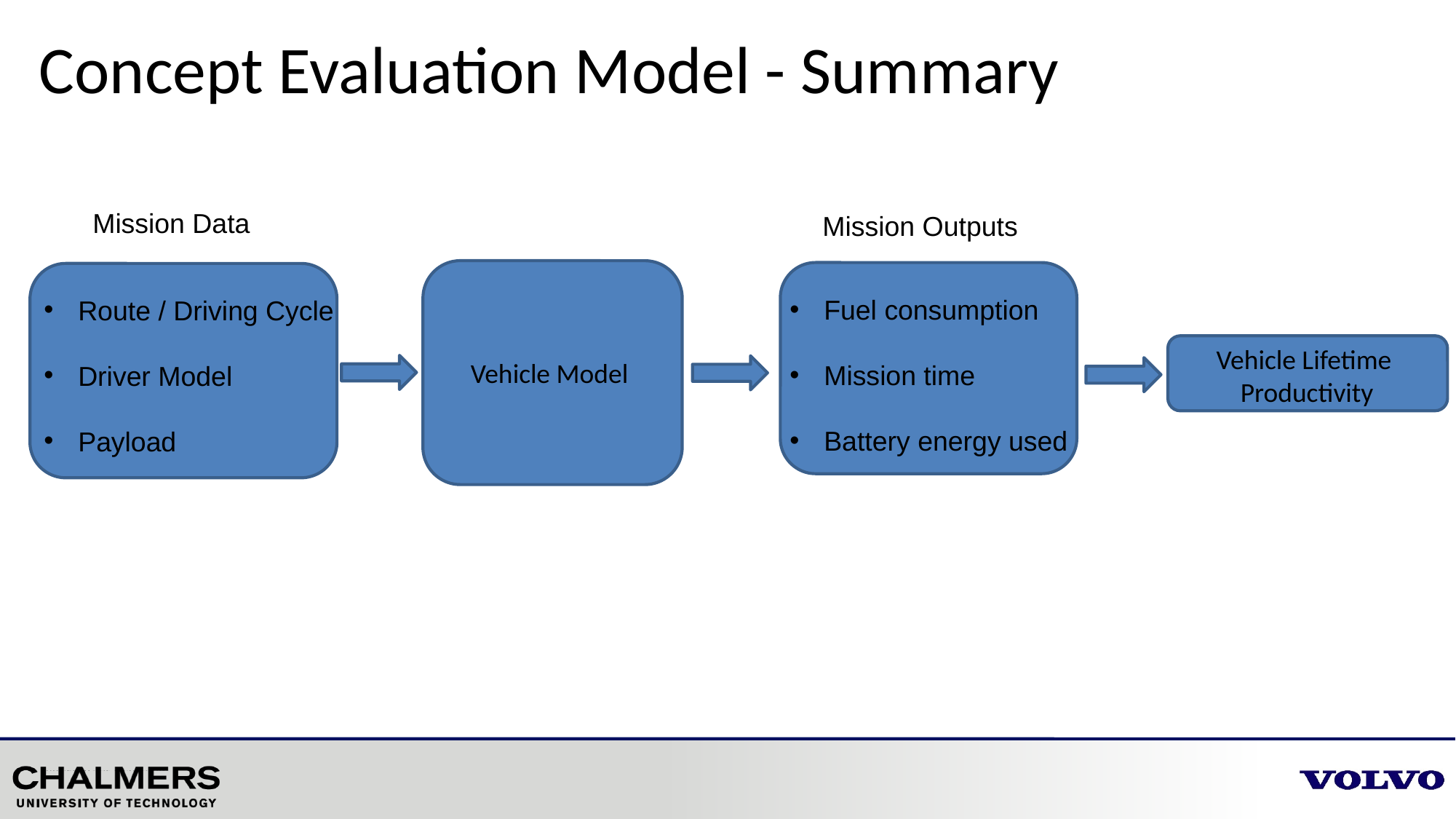

Concept Evaluation Model - Summary
Mission Data
Mission Outputs
Vehicle Model

Fuel consumption

Mission time

Battery energy used

Route / Driving Cycle

Driver Model

Payload

Vehicle Lifetime
Productivity